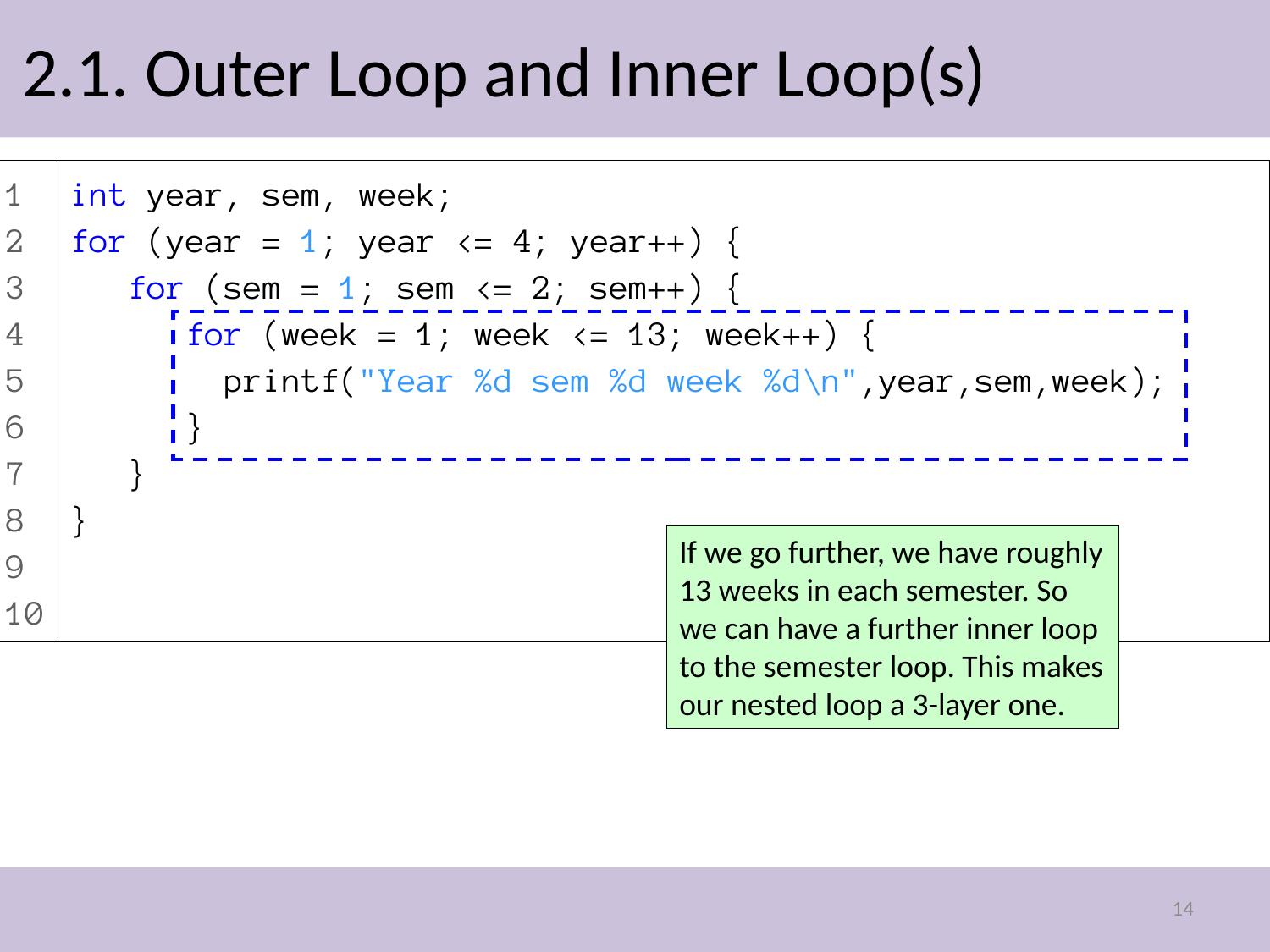

# 2.1. Outer Loop and Inner Loop(s)
1
2
3
4
5
6
7
8
9
10
int year, sem, week;
for (year = 1; year <= 4; year++) {
   for (sem = 1; sem <= 2; sem++) {
      for (week = 1; week <= 13; week++) {
        printf("Year %d sem %d week %d\n",year,sem,week);
      }
   }
}

If we go further, we have roughly 13 weeks in each semester. So we can have a further inner loop to the semester loop. This makes our nested loop a 3-layer one.
14